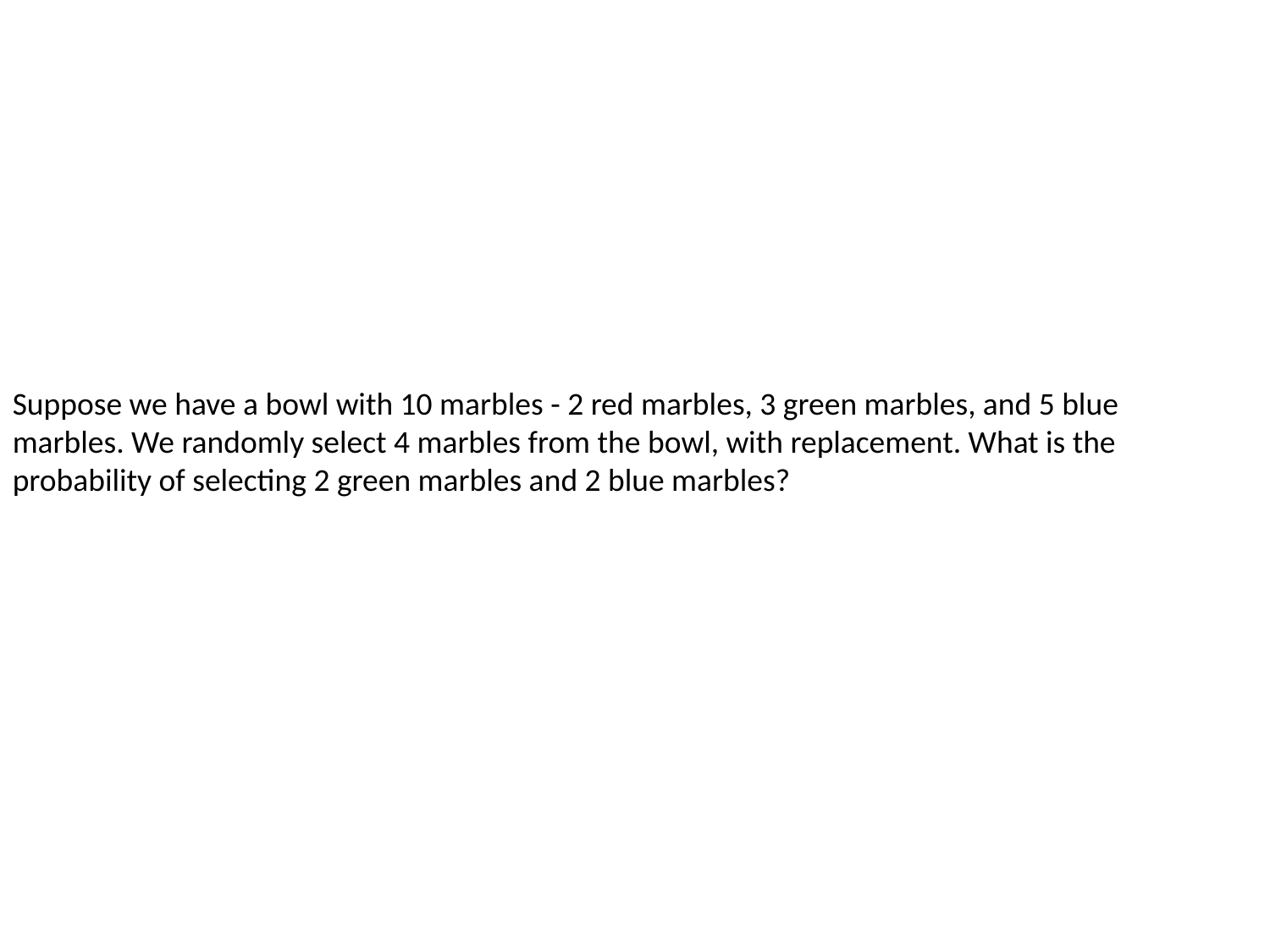

Suppose we have a bowl with 10 marbles - 2 red marbles, 3 green marbles, and 5 blue marbles. We randomly select 4 marbles from the bowl, with replacement. What is the probability of selecting 2 green marbles and 2 blue marbles?